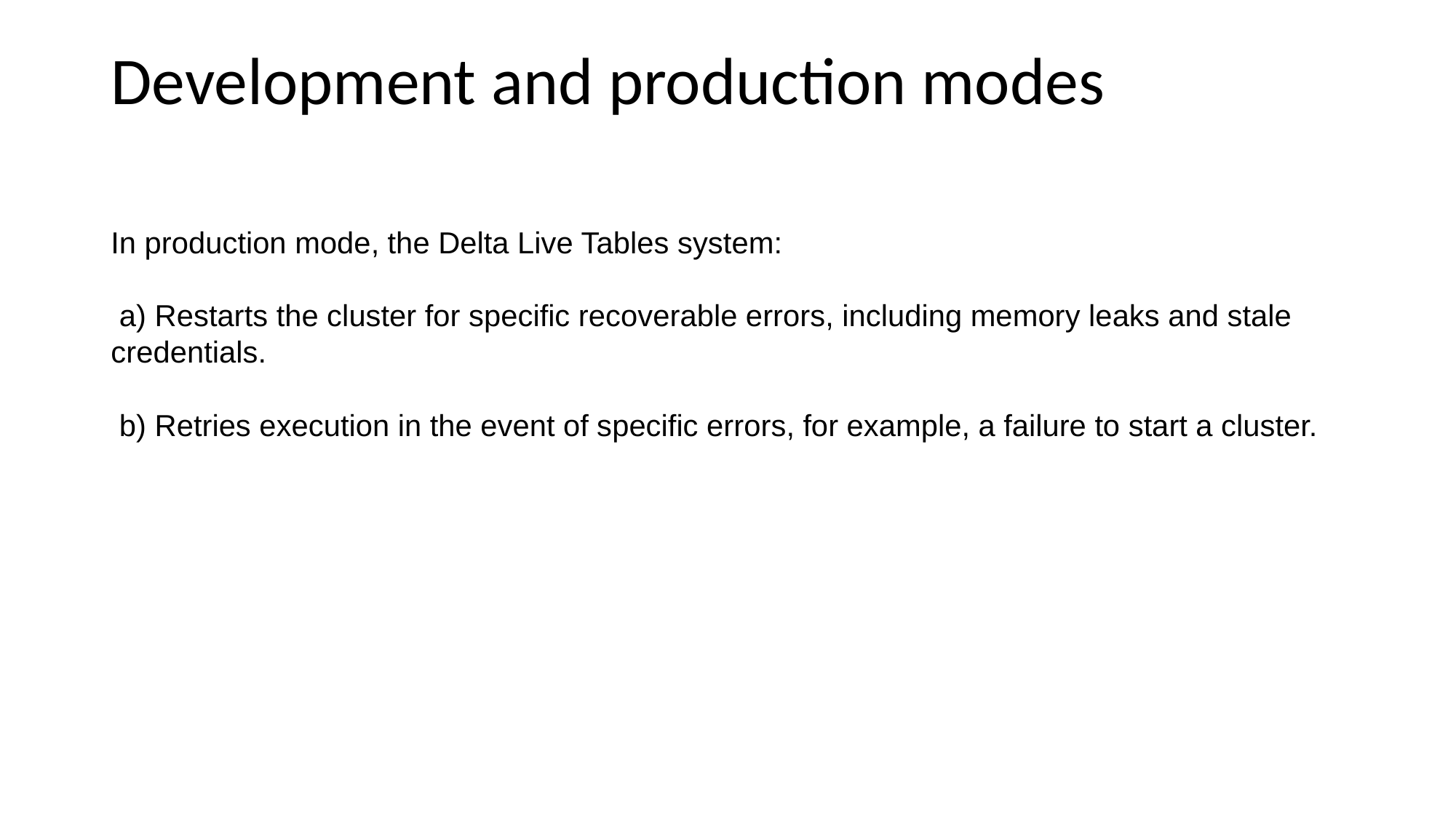

# Development and production modes
In production mode, the Delta Live Tables system:

 a) Restarts the cluster for specific recoverable errors, including memory leaks and stale credentials.

 b) Retries execution in the event of specific errors, for example, a failure to start a cluster.